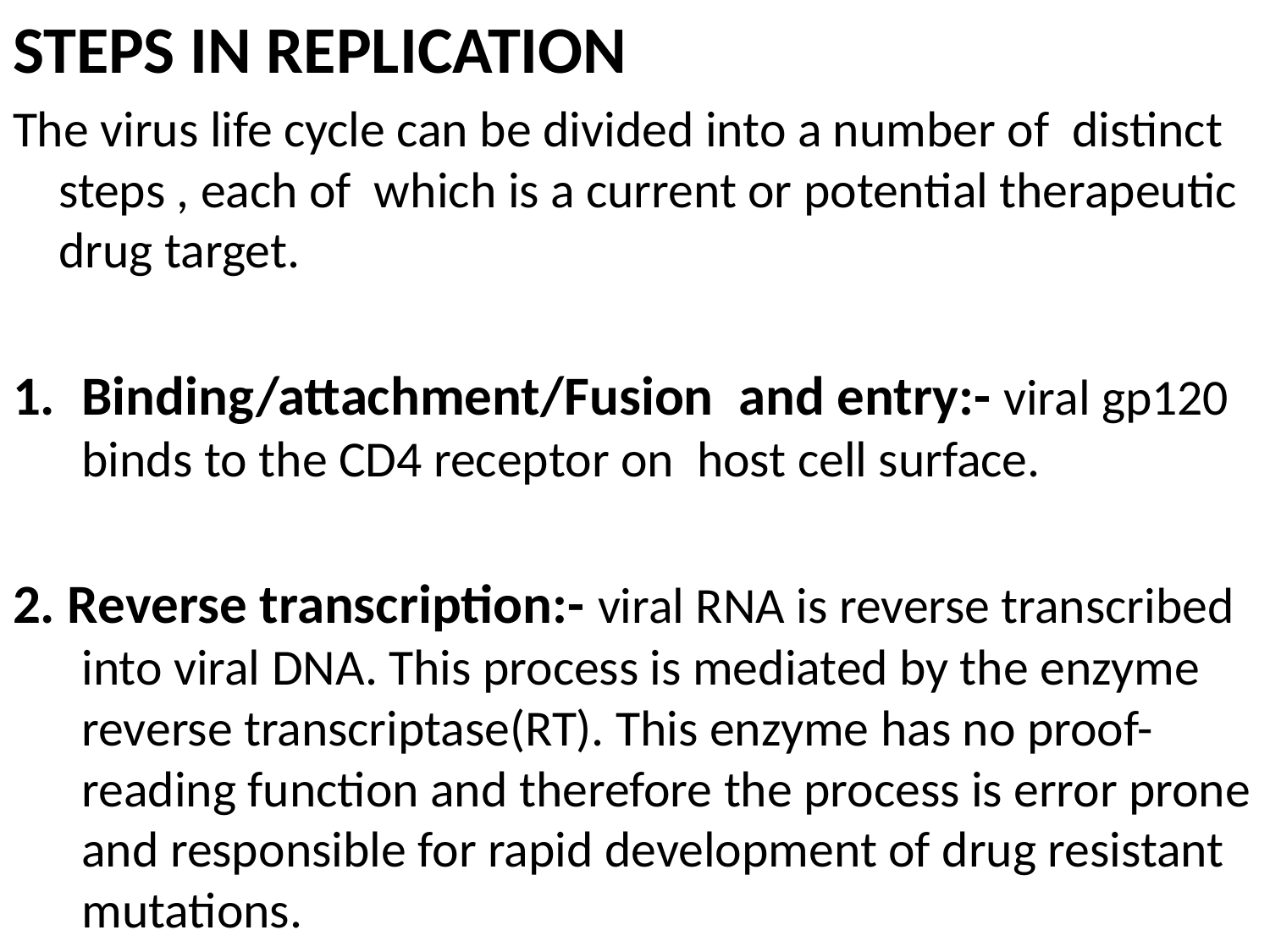

STEPS IN REPLICATION
The virus life cycle can be divided into a number of  distinct steps , each of  which is a current or potential therapeutic drug target.

Binding/attachment/Fusion  and entry:- viral gp120 binds to the CD4 receptor on  host cell surface.

2. Reverse transcription:- viral RNA is reverse transcribed into viral DNA. This process is mediated by the enzyme reverse transcriptase(RT). This enzyme has no proof-reading function and therefore the process is error prone and responsible for rapid development of drug resistant mutations.